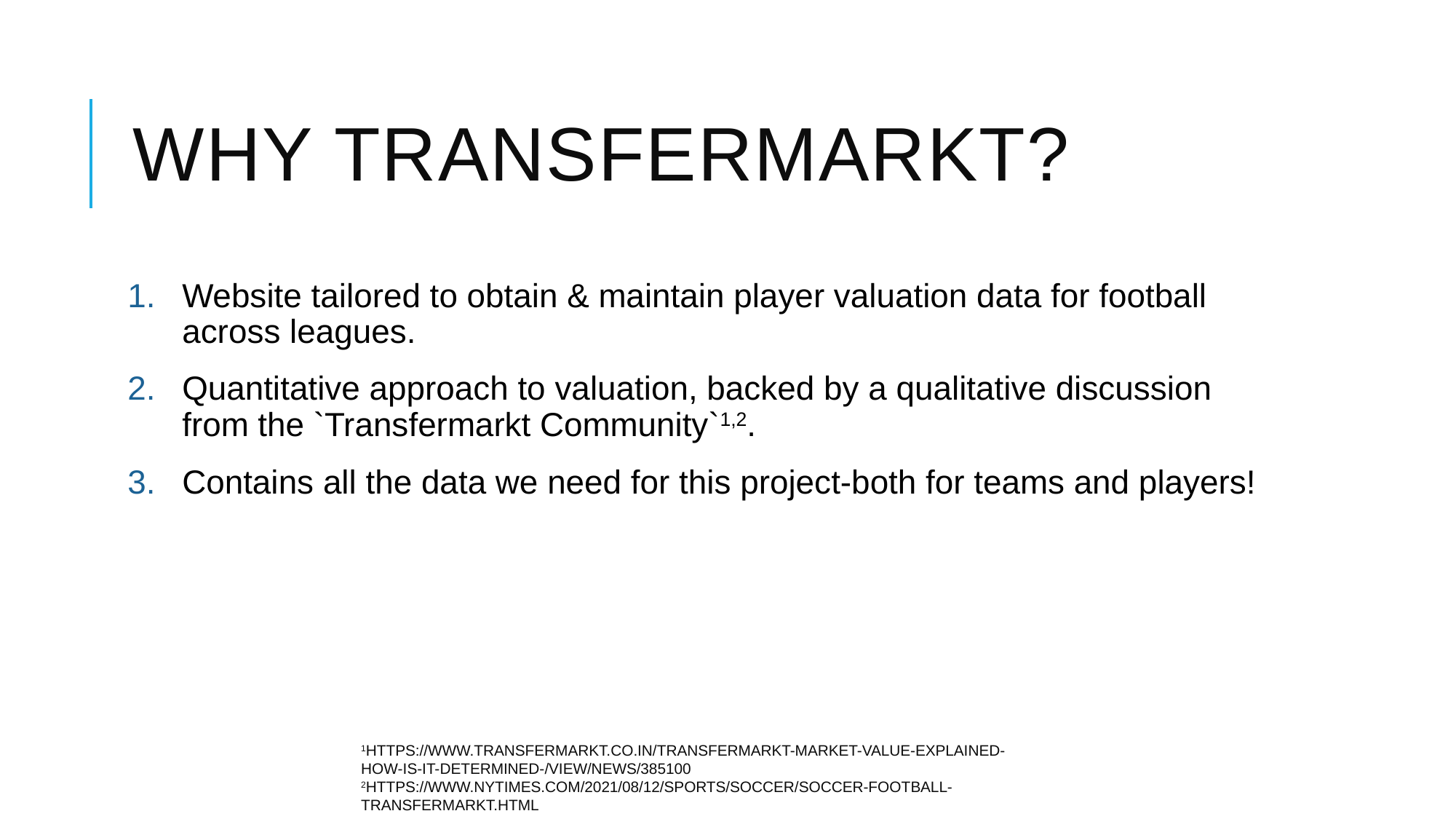

# Why Transfermarkt?
Website tailored to obtain & maintain player valuation data for football across leagues.
Quantitative approach to valuation, backed by a qualitative discussion from the `Transfermarkt Community`1,2.
Contains all the data we need for this project-both for teams and players!
1https://www.transfermarkt.co.in/transfermarkt-market-value-explained-how-is-it-determined-/view/news/385100
2https://www.nytimes.com/2021/08/12/sports/soccer/soccer-football-transfermarkt.html